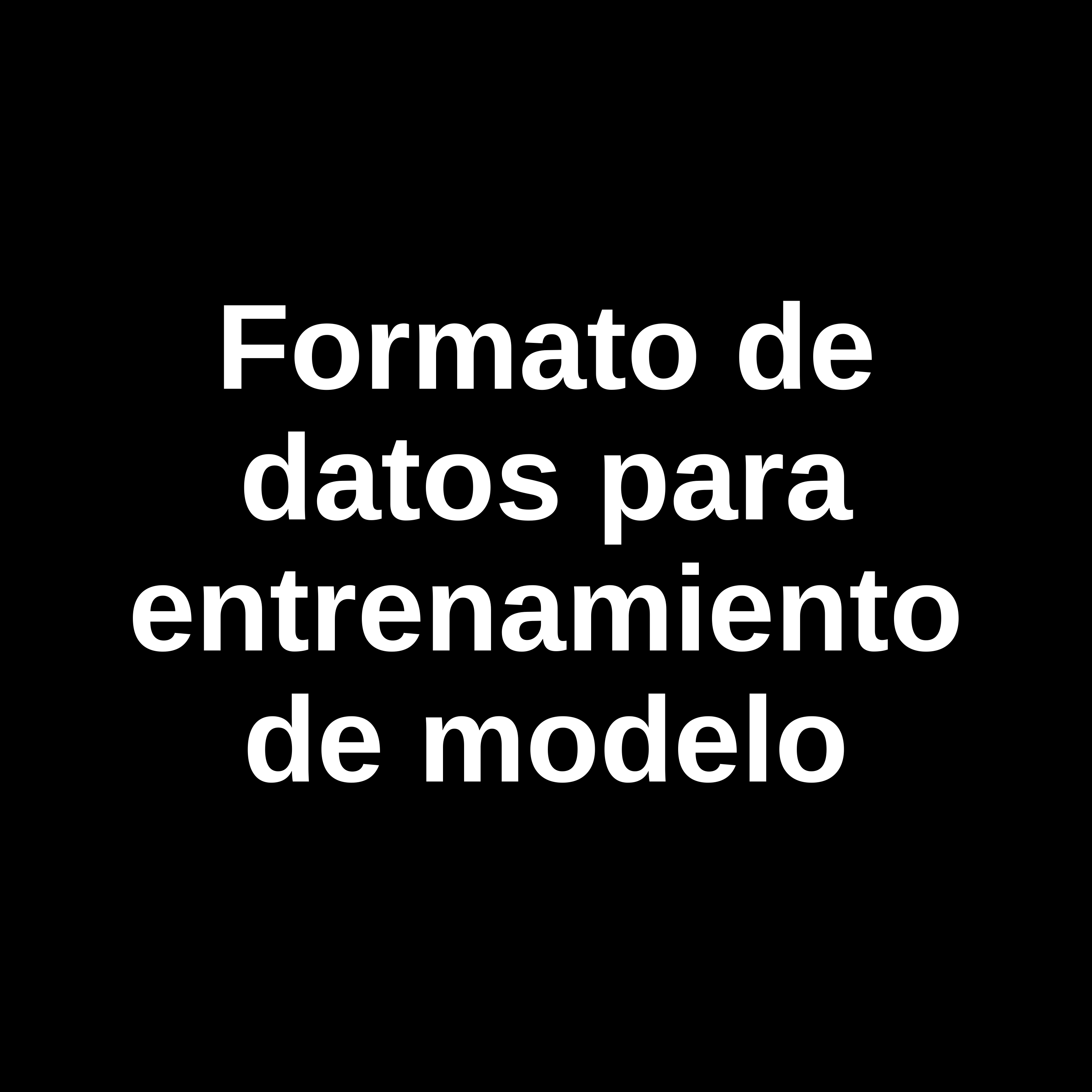

# Formato de datos para entrenamiento de modelo